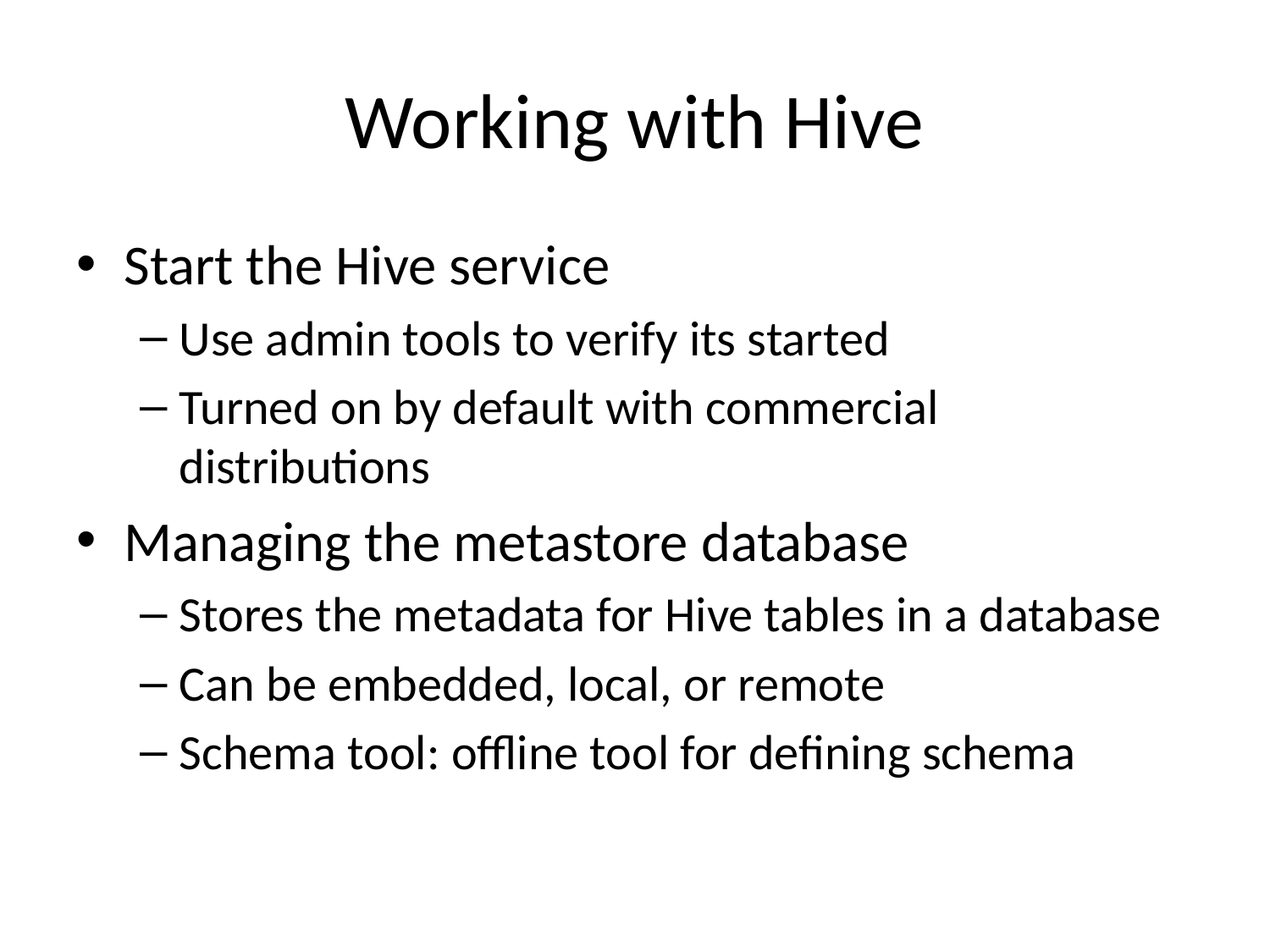

# Working with Hive
Start the Hive service
Use admin tools to verify its started
Turned on by default with commercial distributions
Managing the metastore database
Stores the metadata for Hive tables in a database
Can be embedded, local, or remote
Schema tool: offline tool for defining schema